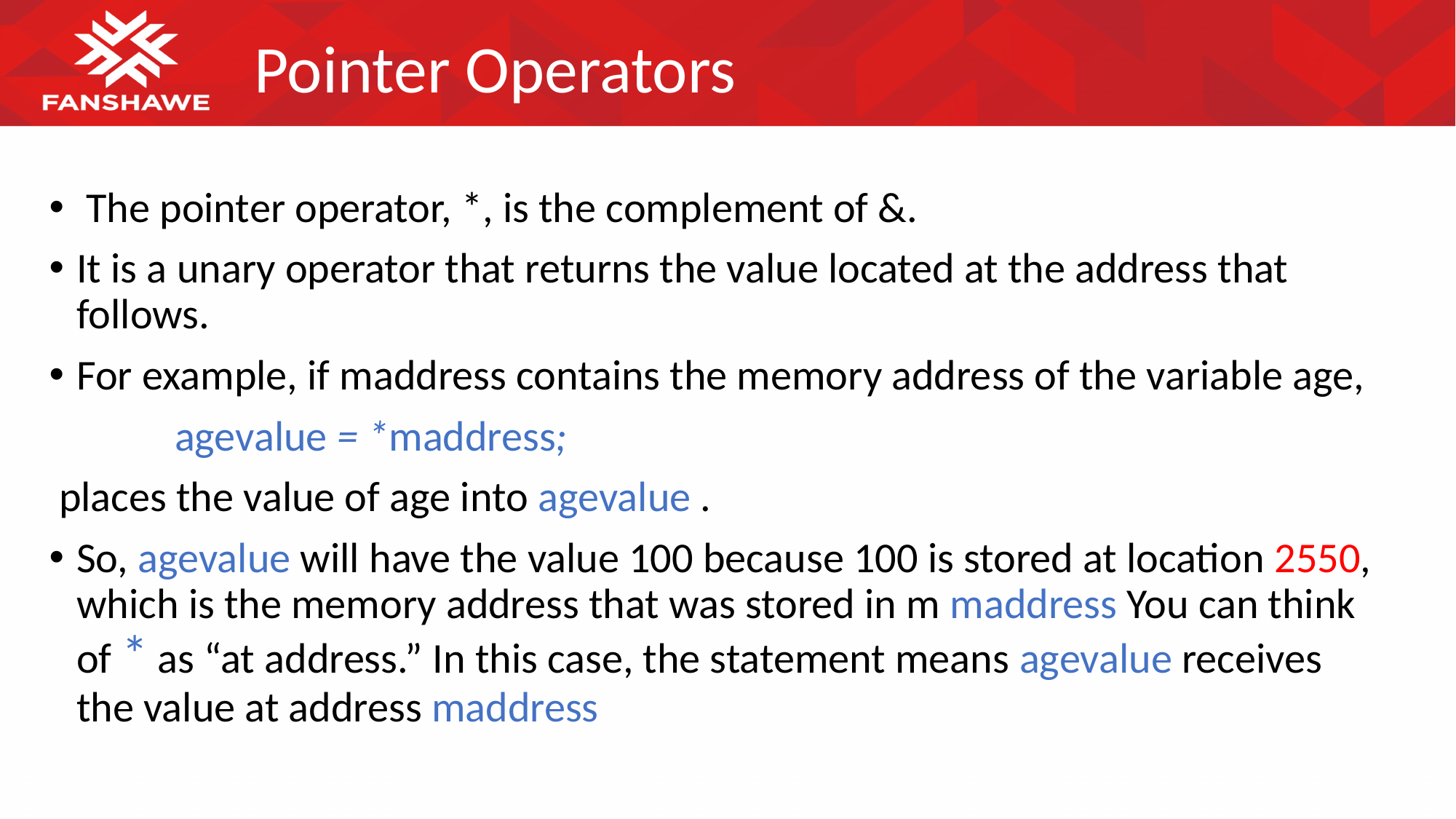

# Pointer Operators
 The pointer operator, *, is the complement of &.
It is a unary operator that returns the value located at the address that follows.
For example, if maddress contains the memory address of the variable age,
             agevalue = *maddress;
 places the value of age into agevalue .
So, agevalue will have the value 100 because 100 is stored at location 2550, which is the memory address that was stored in m maddress You can think of * as “at address.” In this case, the statement means agevalue receives the value at address maddress